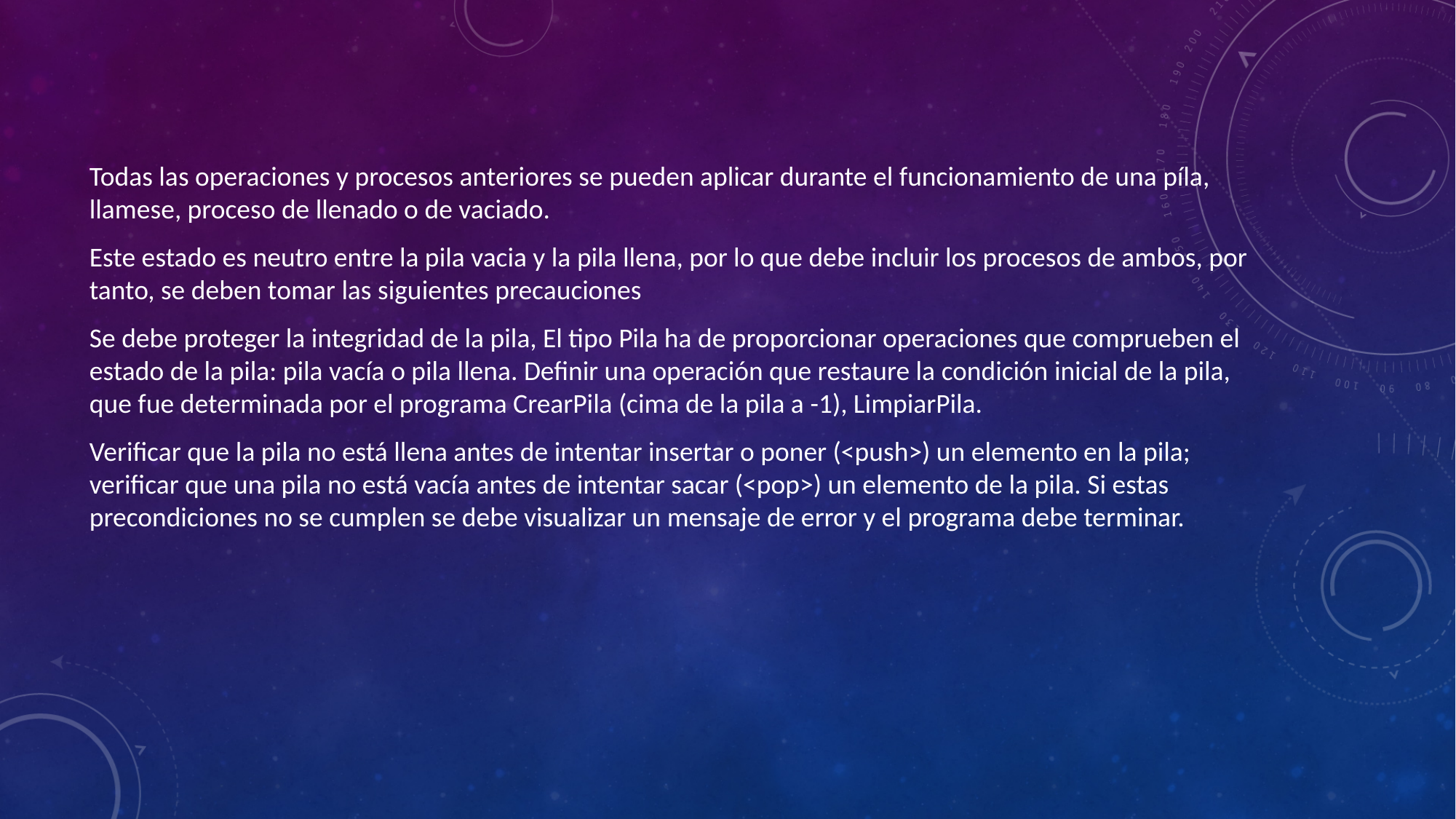

Todas las operaciones y procesos anteriores se pueden aplicar durante el funcionamiento de una píla, llamese, proceso de llenado o de vaciado.
Este estado es neutro entre la pila vacia y la pila llena, por lo que debe incluir los procesos de ambos, por tanto, se deben tomar las siguientes precauciones
Se debe proteger la integridad de la pila, El tipo Pila ha de proporcionar operaciones que comprueben el estado de la pila: pila vacía o pila llena. Definir una operación que restaure la condición inicial de la pila, que fue determinada por el programa CrearPila (cima de la pila a -1), LimpiarPila.
Verificar que la pila no está llena antes de intentar insertar o poner (<push>) un elemento en la pila; verificar que una pila no está vacía antes de intentar sacar (<pop>) un elemento de la pila. Si estas precondiciones no se cumplen se debe visualizar un mensaje de error y el programa debe terminar.